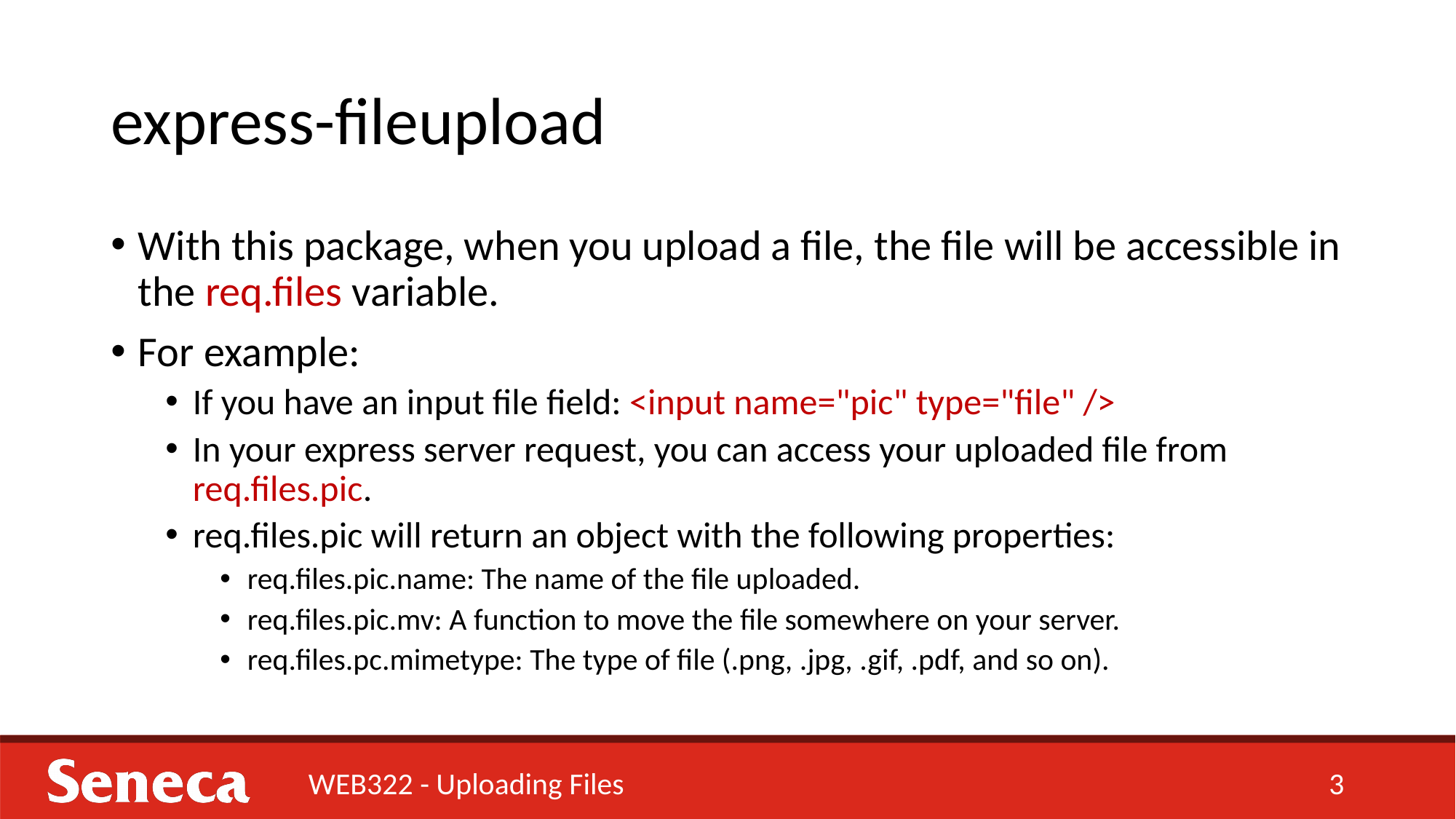

# express-fileupload
With this package, when you upload a file, the file will be accessible in the req.files variable.
For example:
If you have an input file field: <input name="pic" type="file" />
In your express server request, you can access your uploaded file from req.files.pic.
req.files.pic will return an object with the following properties:
req.files.pic.name: The name of the file uploaded.
req.files.pic.mv: A function to move the file somewhere on your server.
req.files.pc.mimetype: The type of file (.png, .jpg, .gif, .pdf, and so on).

WEB322 - Uploading Files
3